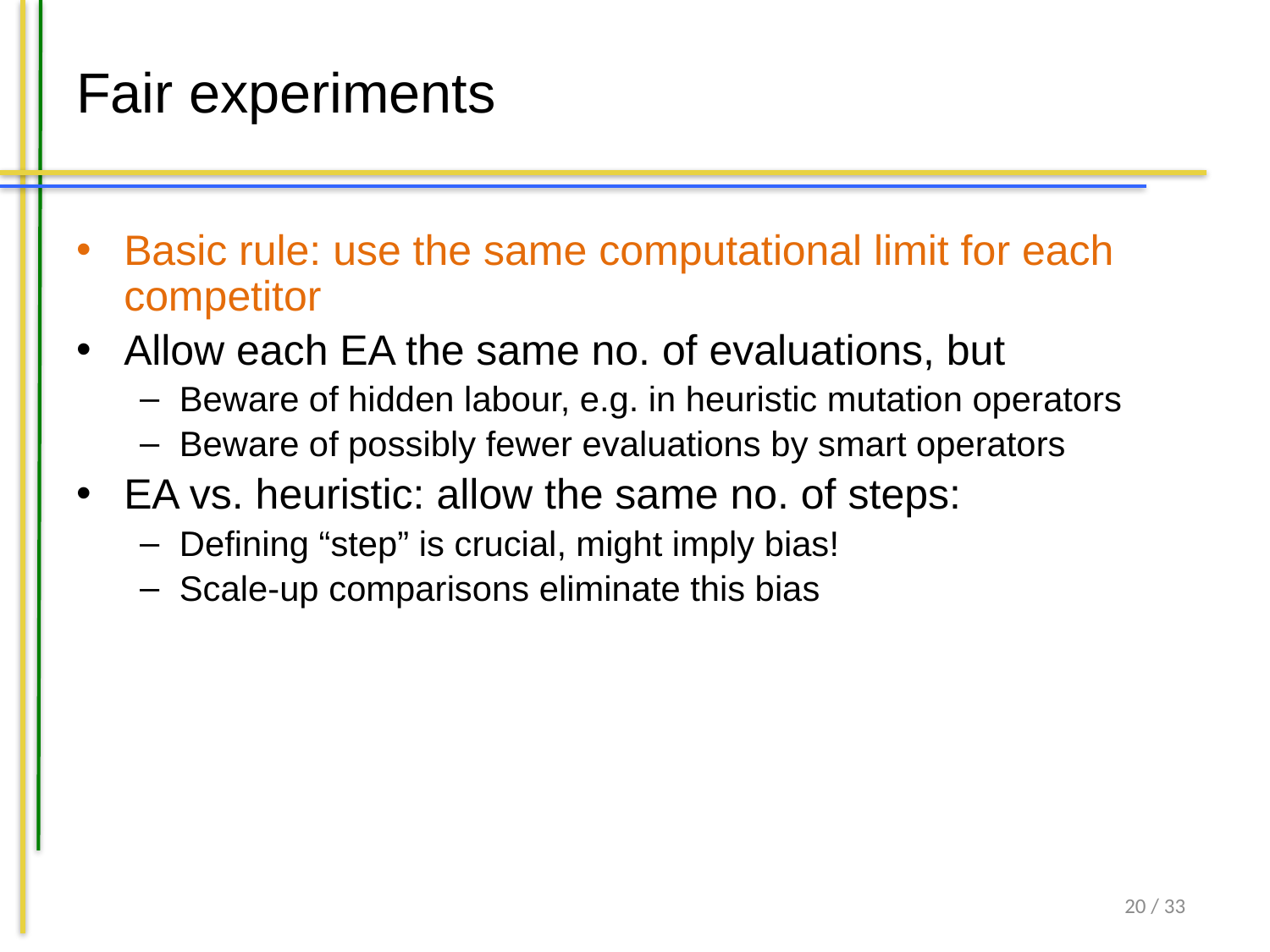

# Fair experiments
Basic rule: use the same computational limit for each competitor
Allow each EA the same no. of evaluations, but
Beware of hidden labour, e.g. in heuristic mutation operators
Beware of possibly fewer evaluations by smart operators
EA vs. heuristic: allow the same no. of steps:
Defining “step” is crucial, might imply bias!
Scale-up comparisons eliminate this bias
20 / 33